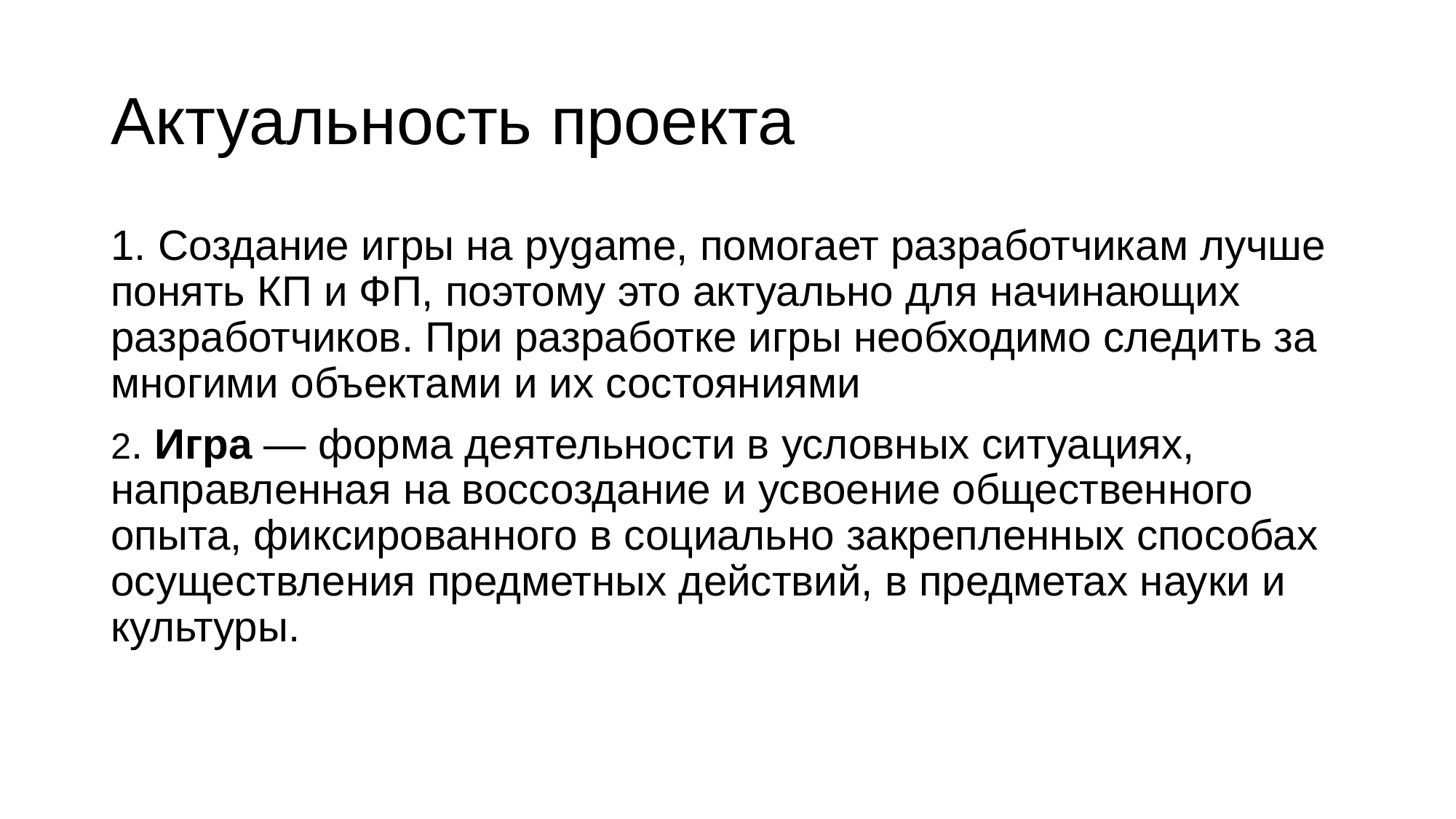

# Актуальность проекта
1. Создание игры на pygame, помогает разработчикам лучше понять КП и ФП, поэтому это актуально для начинающих разработчиков. При разработке игры необходимо следить за многими объектами и их состояниями
2. Игра — форма деятельности в условных ситуациях, направленная на воссоздание и усвоение общественного опыта, фиксированного в социально закрепленных способах осуществления предметных действий, в предметах науки и культуры.